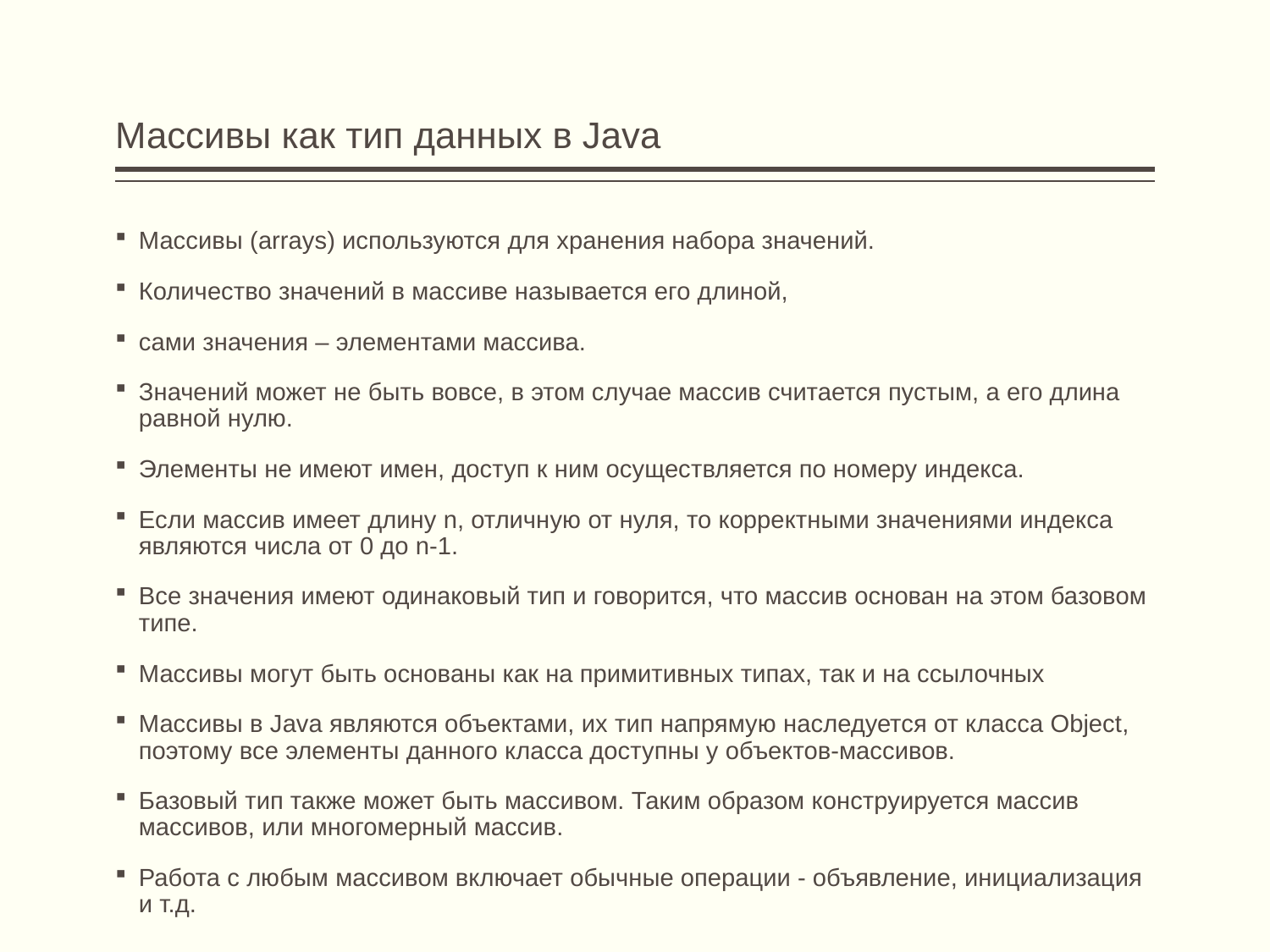

# Массивы как тип данных в Java
Массивы (arrays) используются для хранения набора значений.
Количество значений в массиве называется его длиной,
сами значения – элементами массива.
Значений может не быть вовсе, в этом случае массив считается пустым, а его длина равной нулю.
Элементы не имеют имен, доступ к ним осуществляется по номеру индекса.
Если массив имеет длину n, отличную от нуля, то корректными значениями индекса являются числа от 0 до n-1.
Все значения имеют одинаковый тип и говорится, что массив основан на этом базовом типе.
Массивы могут быть основаны как на примитивных типах, так и на ссылочных
Массивы в Java являются объектами, их тип напрямую наследуется от класса Object, поэтому все элементы данного класса доступны у объектов-массивов.
Базовый тип также может быть массивом. Таким образом конструируется массив массивов, или многомерный массив.
Работа с любым массивом включает обычные операции - объявление, инициализация и т.д.